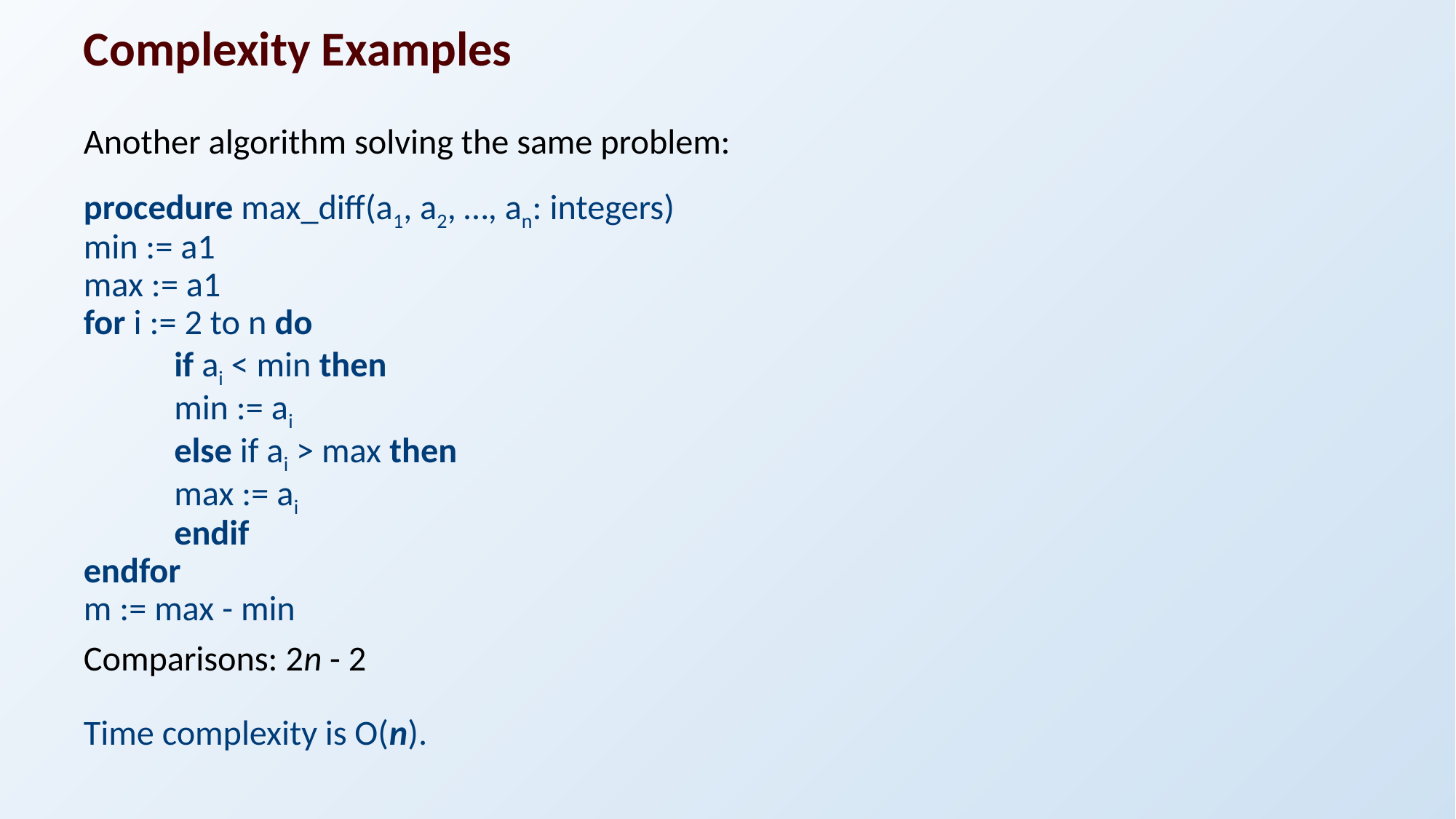

# Complexity Examples
Another algorithm solving the same problem:

procedure max_diff(a1, a2, …, an: integers)
min := a1
max := a1
for i := 2 to n do
	if ai < min then
		min := ai
	else if ai > max then
		max := ai
	endif
endfor
m := max - min
Comparisons: 2n - 2

Time complexity is O(n).

61